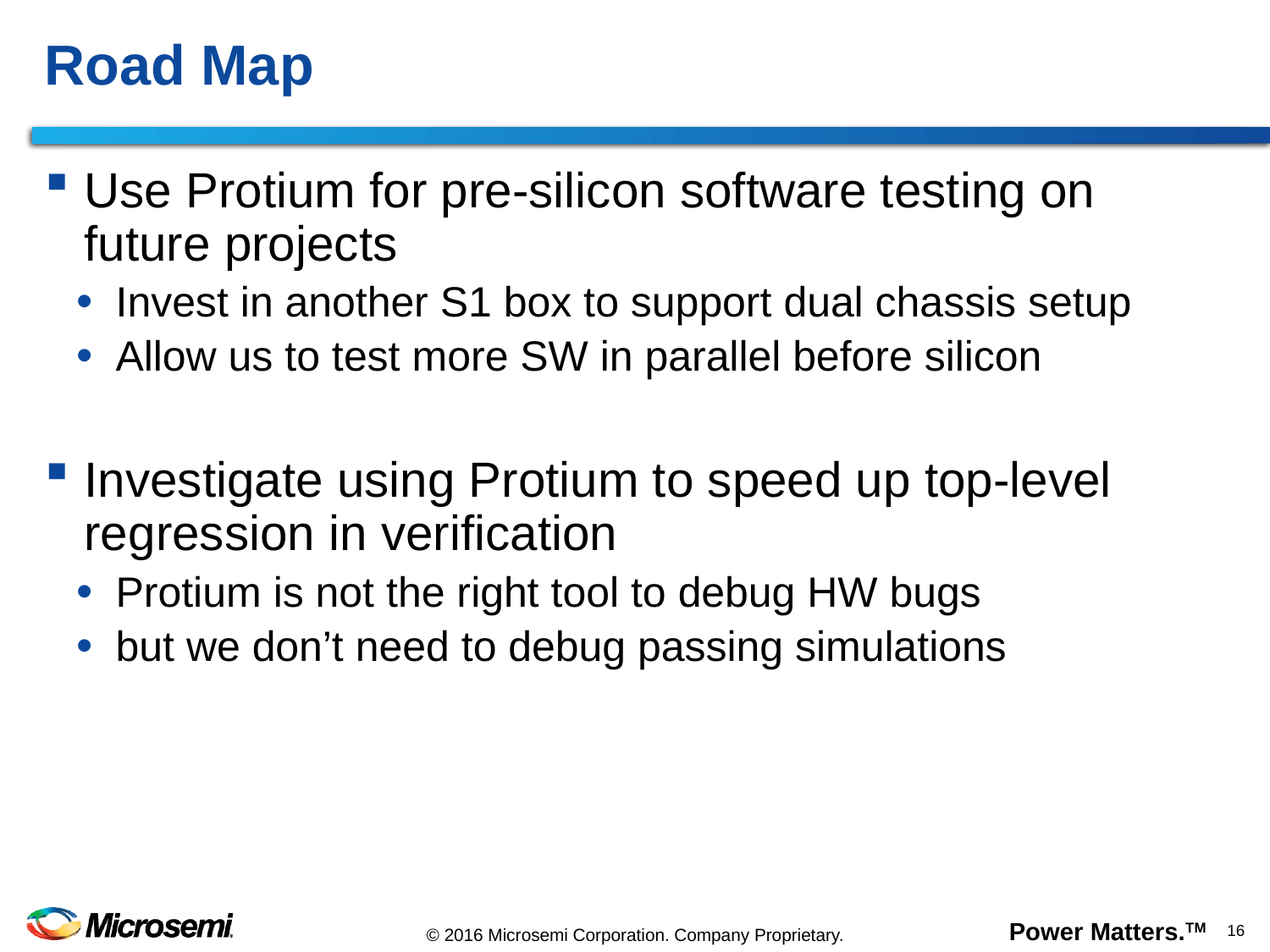

# Road Map
Use Protium for pre-silicon software testing on future projects
Invest in another S1 box to support dual chassis setup
Allow us to test more SW in parallel before silicon

Investigate using Protium to speed up top-level regression in verification
Protium is not the right tool to debug HW bugs
but we don’t need to debug passing simulations